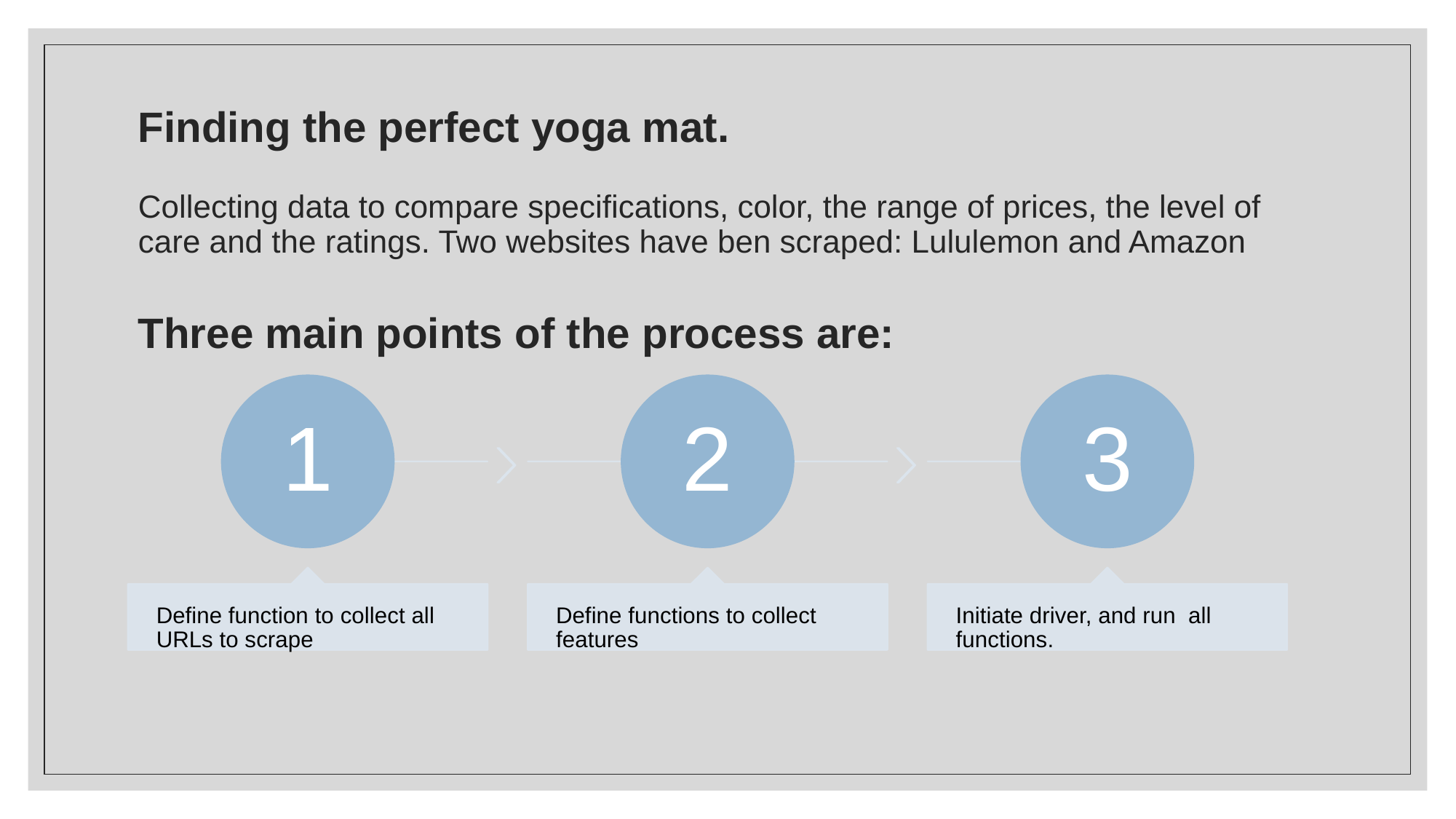

Finding the perfect yoga mat.
Collecting data to compare specifications, color, the range of prices, the level of care and the ratings. Two websites have ben scraped: Lululemon and Amazon
# Three main points of the process are:
1
Define function to collect all URLs to scrape
2
Define functions to collect features
3
Initiate driver, and run  all functions.